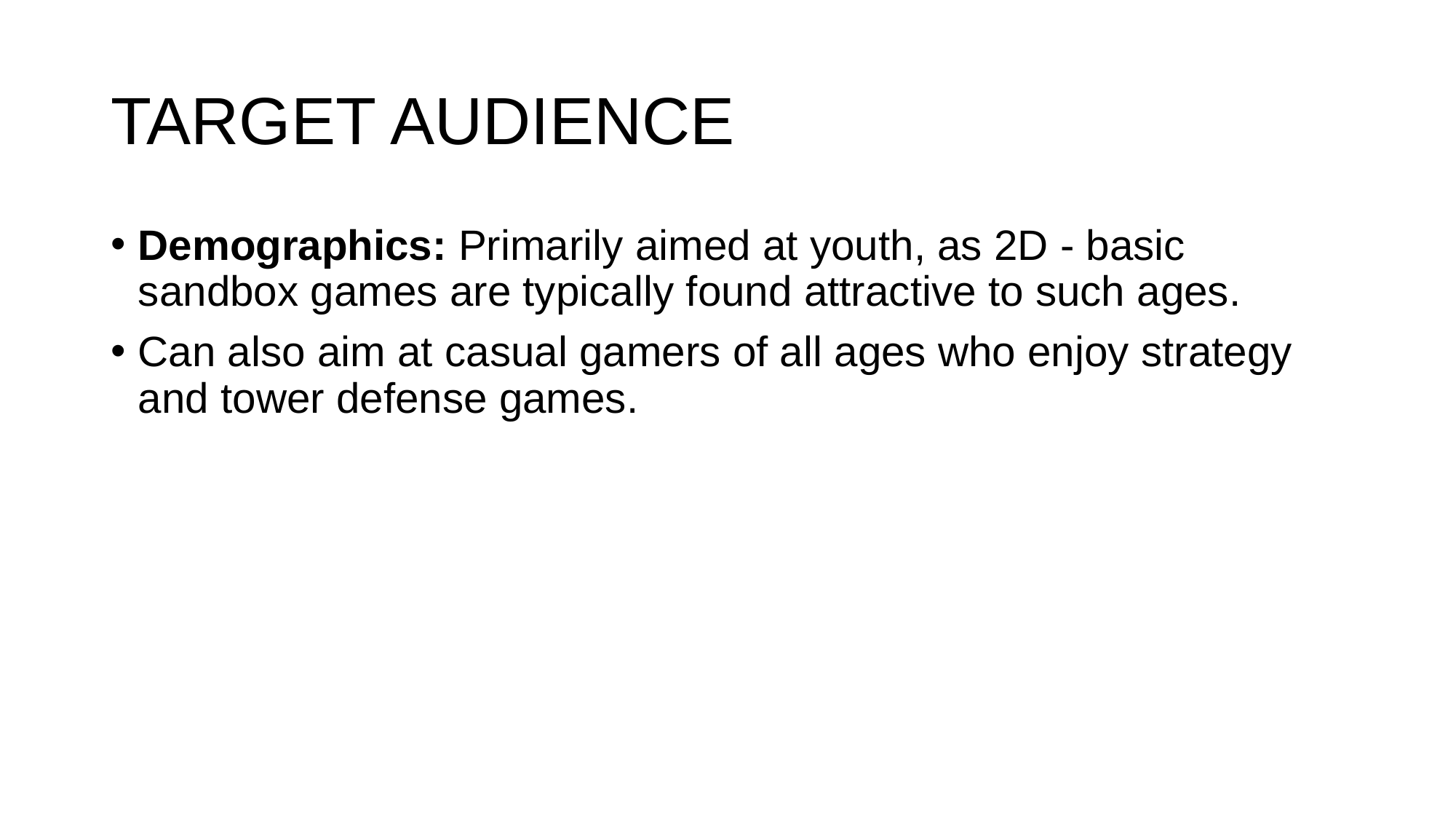

# TARGET AUDIENCE
Demographics: Primarily aimed at youth, as 2D - basic sandbox games are typically found attractive to such ages.
Can also aim at casual gamers of all ages who enjoy strategy and tower defense games.